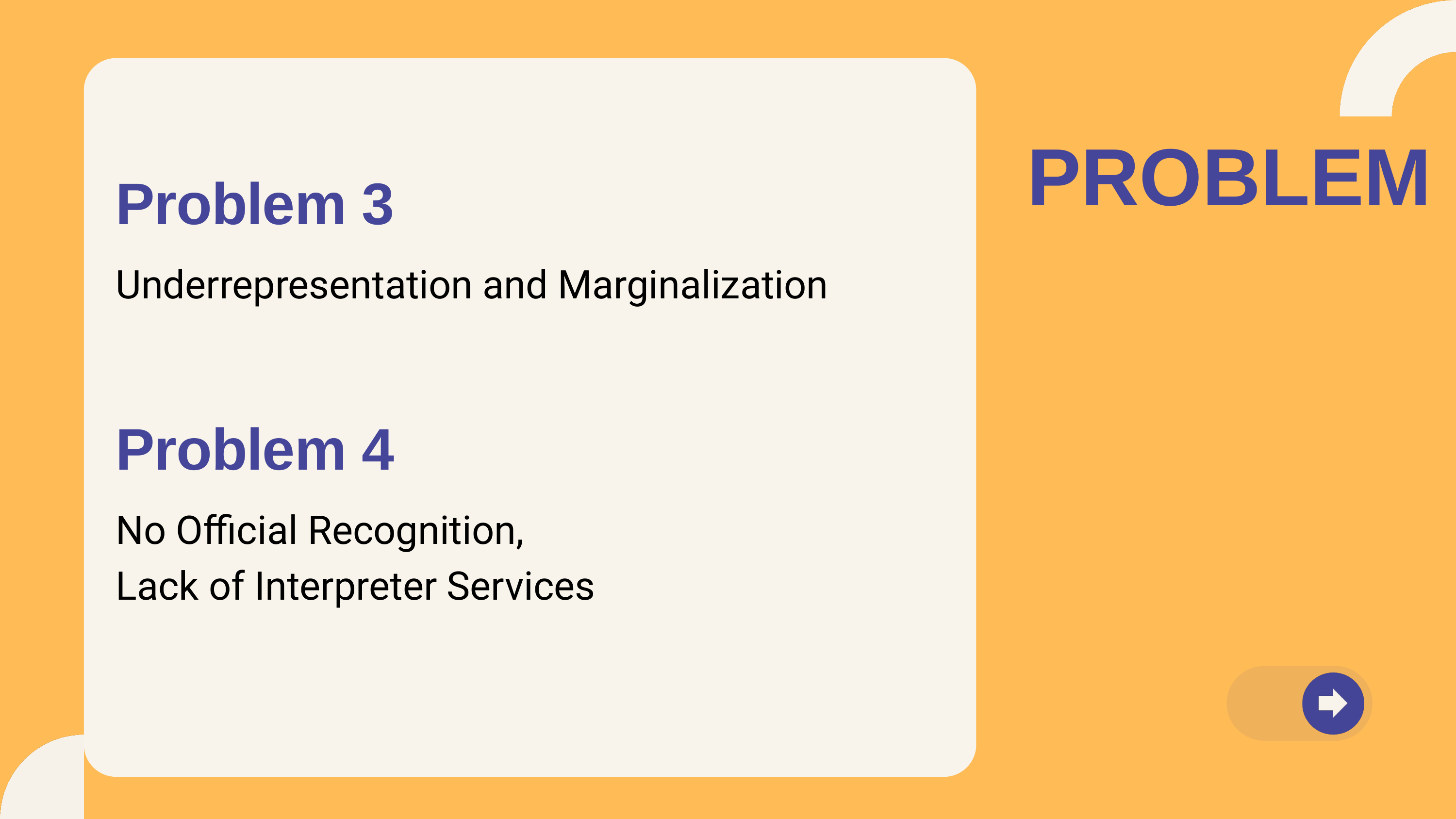

PROBLEM

Problem 3
Underrepresentation and Marginalization
Problem 4
No Official Recognition,
Lack of Interpreter Services